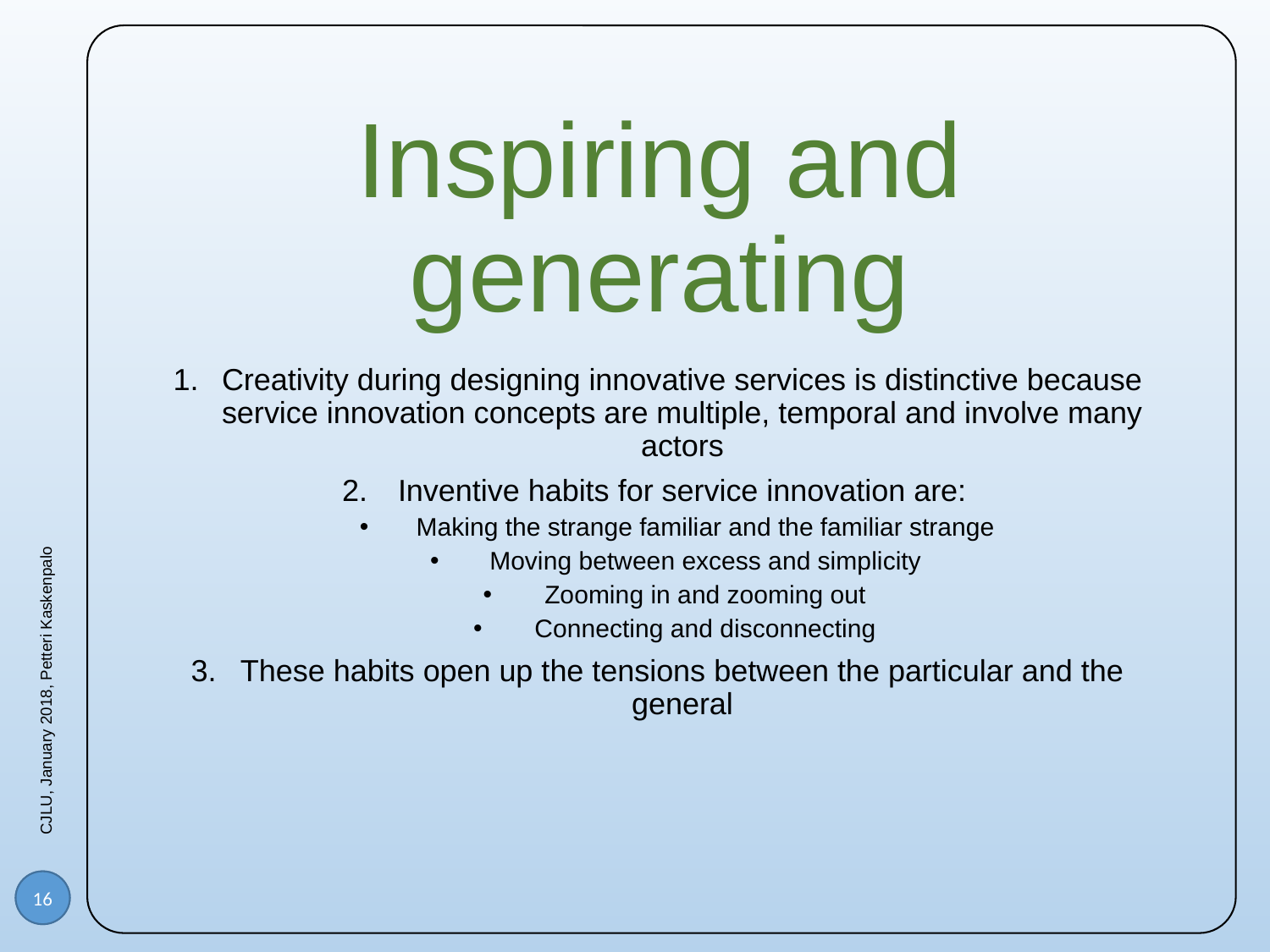

# Inspiring and generating
Creativity during designing innovative services is distinctive because service innovation concepts are multiple, temporal and involve many actors
Inventive habits for service innovation are:
Making the strange familiar and the familiar strange
Moving between excess and simplicity
Zooming in and zooming out
Connecting and disconnecting
These habits open up the tensions between the particular and the general
CJLU, January 2018, Petteri Kaskenpalo